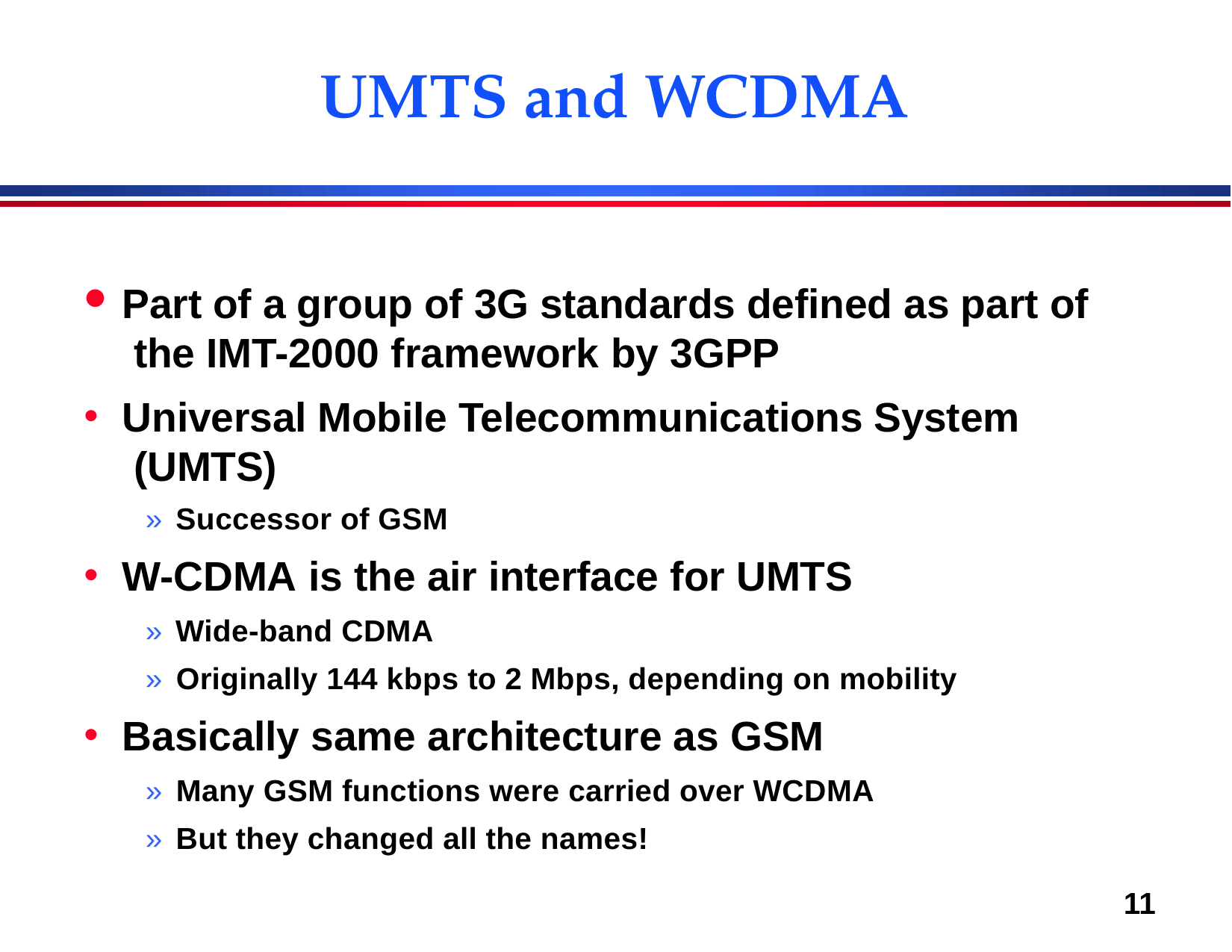

# UMTS and WCDMA
Part of a group of 3G standards defined as part of  the IMT-2000 framework by 3GPP
Universal Mobile Telecommunications System  (UMTS)
» Successor of GSM
W-CDMA is the air interface for UMTS
» Wide-band CDMA
» Originally 144 kbps to 2 Mbps, depending on mobility
Basically same architecture as GSM
» Many GSM functions were carried over WCDMA
» But they changed all the names!
11